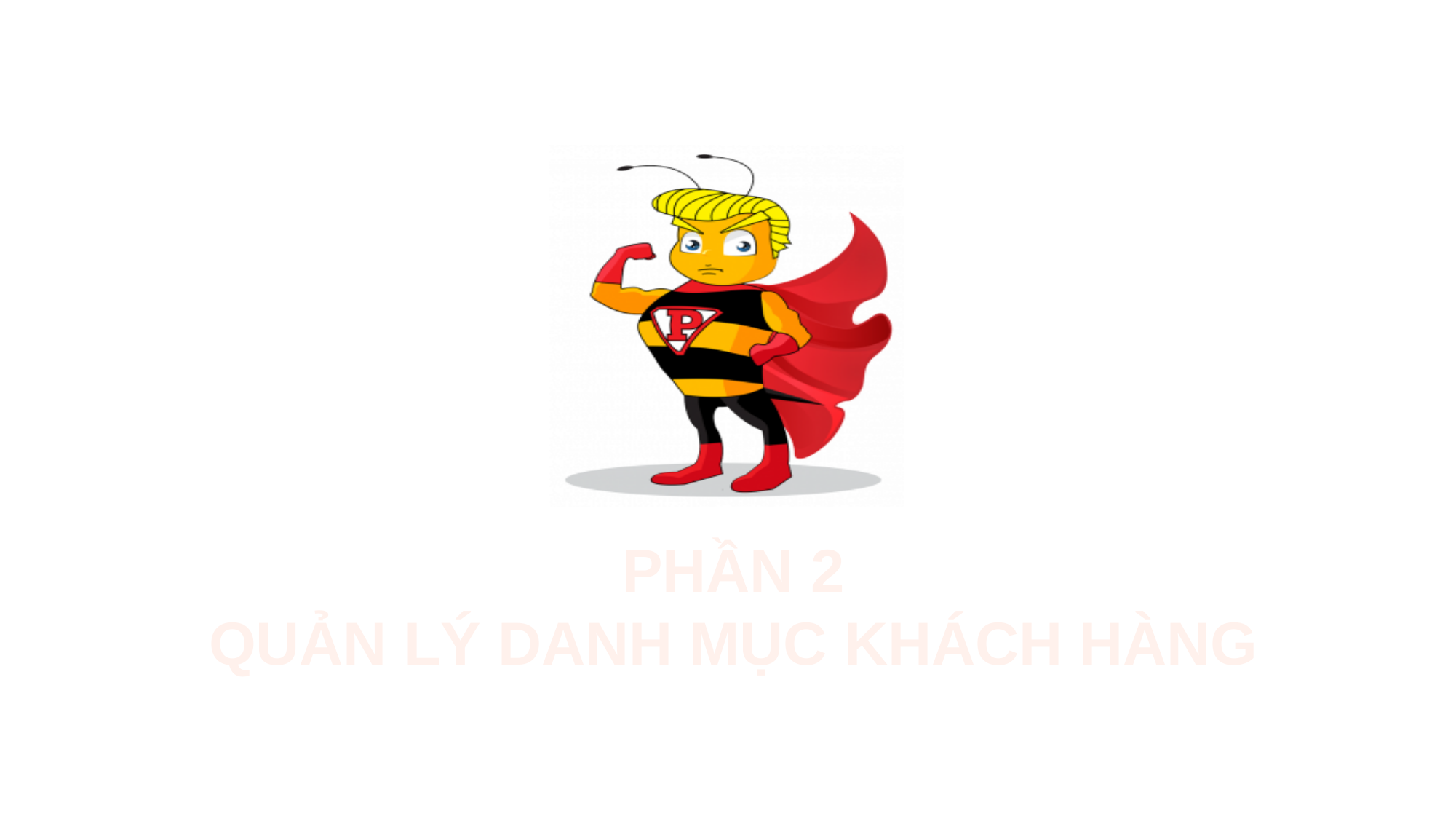

# Phần 2 Quản lý danh mục khách hàng